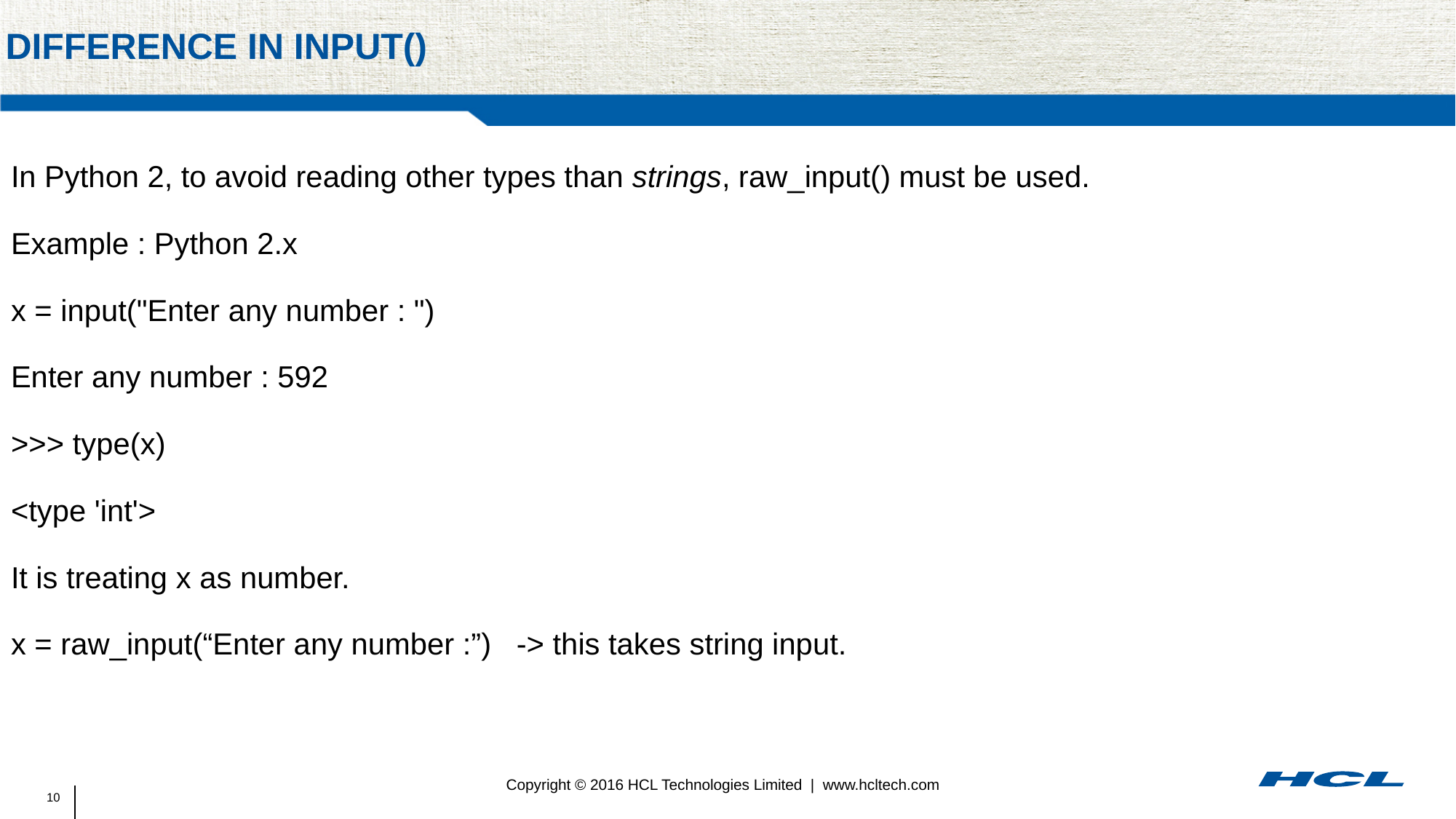

# Difference in input()
In Python 2, to avoid reading other types than strings, raw_input() must be used.
Example : Python 2.x
x = input("Enter any number : ")
Enter any number : 592
>>> type(x)
<type 'int'>
It is treating x as number.
x = raw_input(“Enter any number :”)   -> this takes string input.